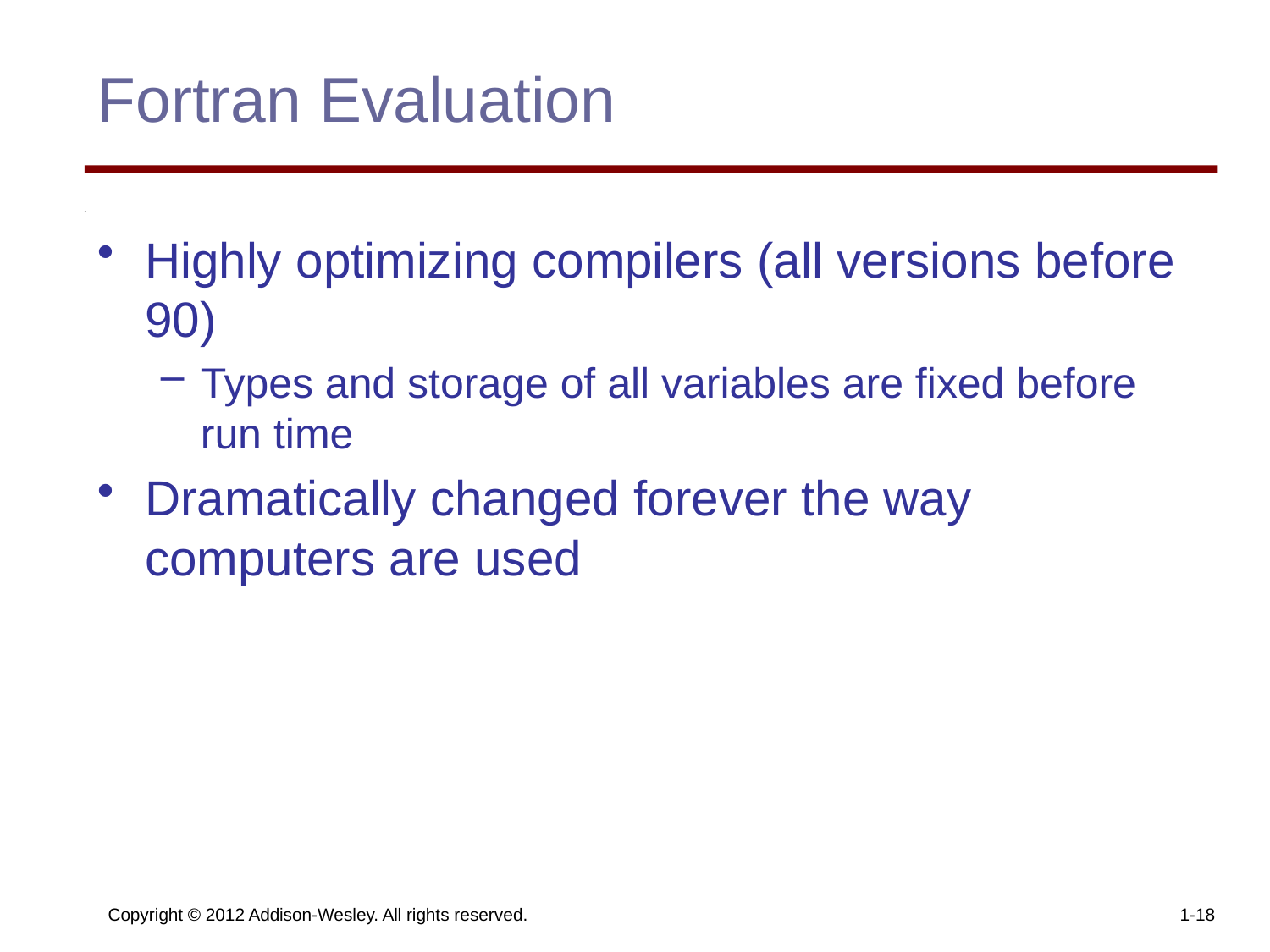

# Fortran Evaluation
Highly optimizing compilers (all versions before 90)
Types and storage of all variables are fixed before run time
Dramatically changed forever the way computers are used

Copyright © 2012 Addison-Wesley. All rights reserved.
1-18